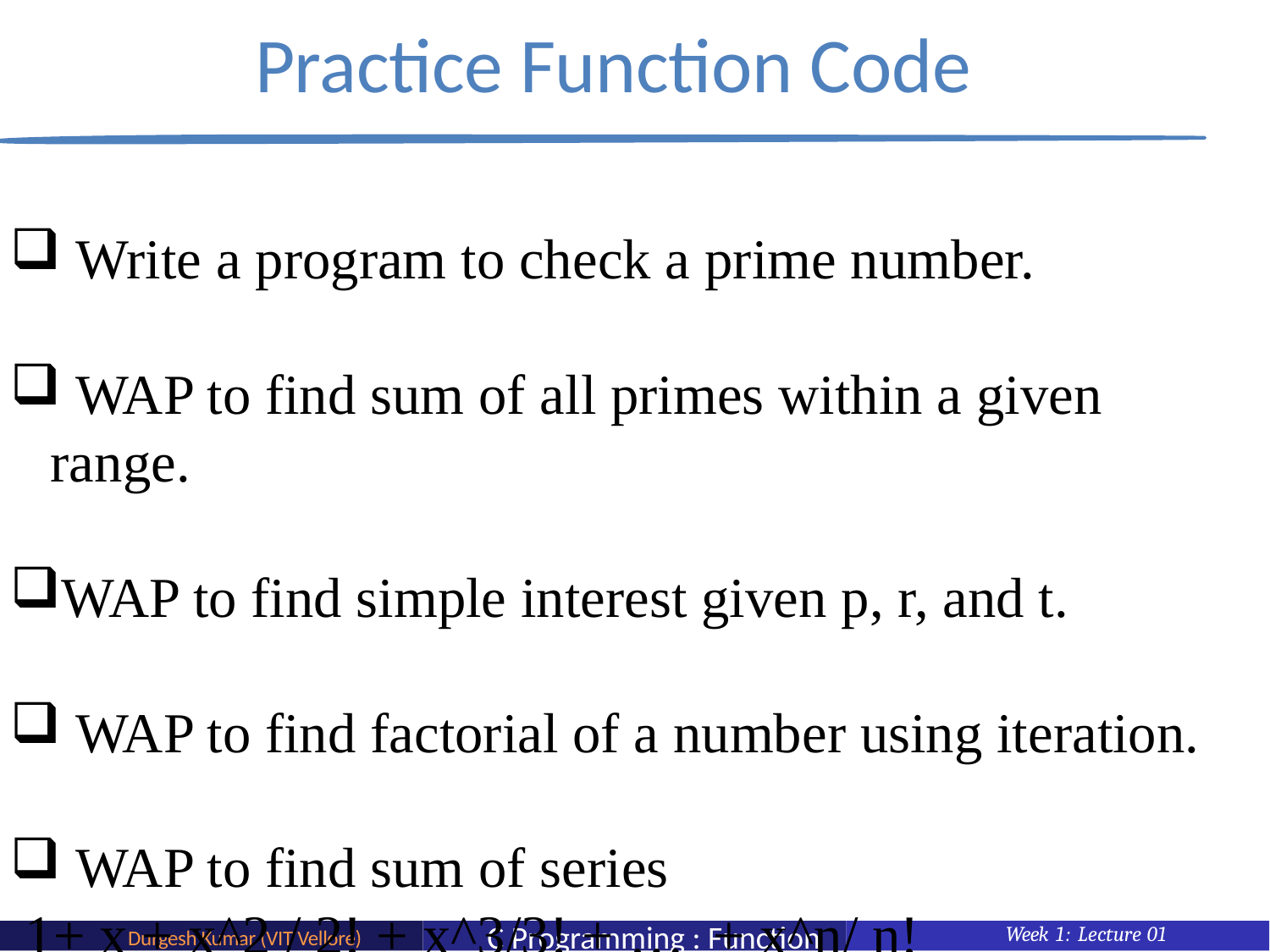

# Practice Function Code

 Write a program to check a prime number.

 WAP to find sum of all primes within a given range.

WAP to find simple interest given p, r, and t.

 WAP to find factorial of a number using iteration.

 WAP to find sum of series
 1+ x + x^2 / 2! + x^3/3! + …  + x^n/ n!

C Programming : Function
Week 1: Lecture 01

Durgesh Kumar (VIT Vellore)